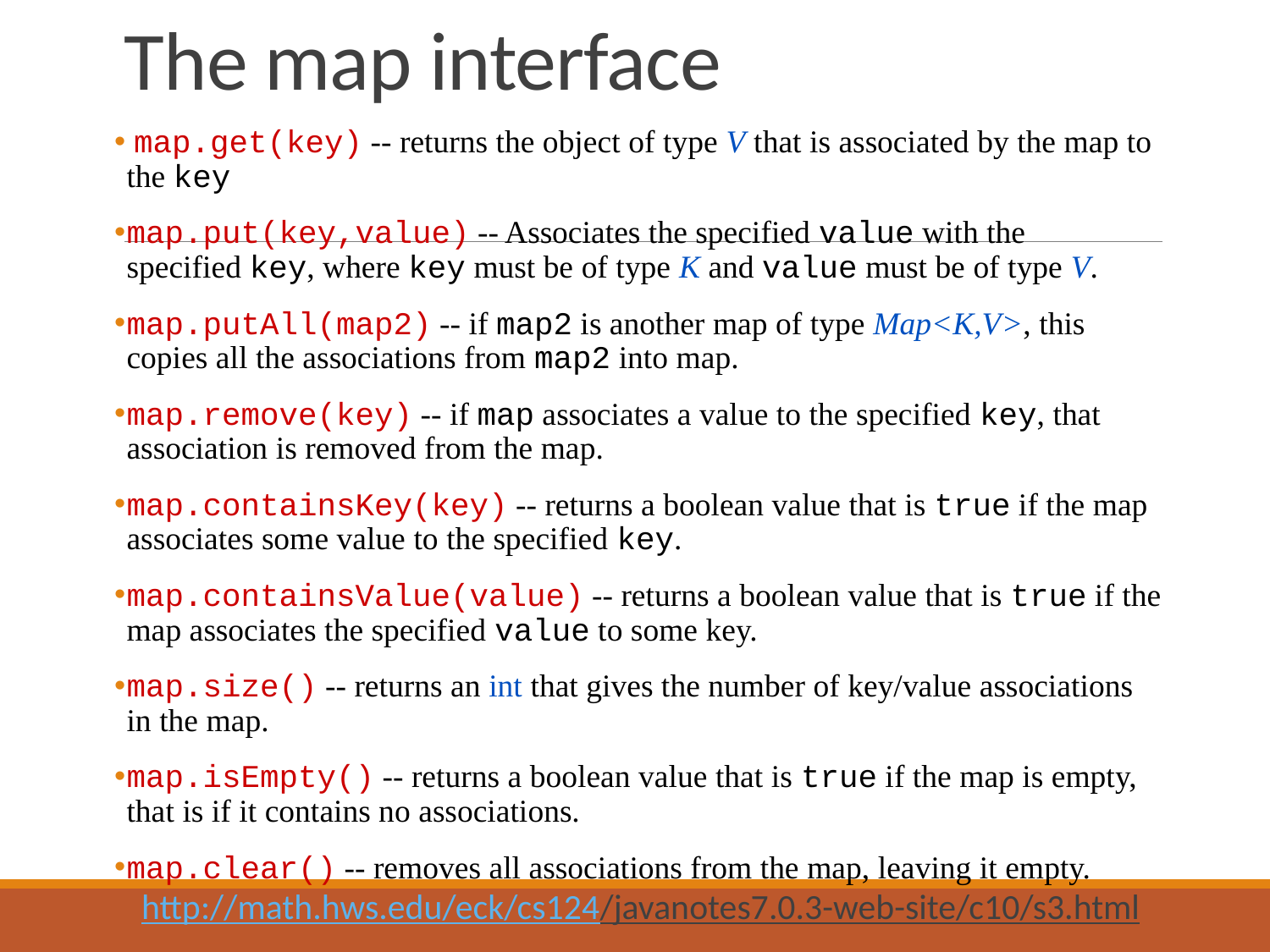

# The map interface
 map.get(key) -- returns the object of type V that is associated by the map to the key
map.put(key,value) -- Associates the specified value with the specified key, where key must be of type K and value must be of type V.
map.putAll(map2) -- if map2 is another map of type Map<K,V>, this copies all the associations from map2 into map.
map.remove(key) -- if map associates a value to the specified key, that association is removed from the map.
map.containsKey(key) -- returns a boolean value that is true if the map associates some value to the specified key.
map.containsValue(value) -- returns a boolean value that is true if the map associates the specified value to some key.
map.size() -- returns an int that gives the number of key/value associations in the map.
map.isEmpty() -- returns a boolean value that is true if the map is empty, that is if it contains no associations.
map.clear() -- removes all associations from the map, leaving it empty.

http://math.hws.edu/eck/cs124/javanotes7.0.3-web-site/c10/s3.html